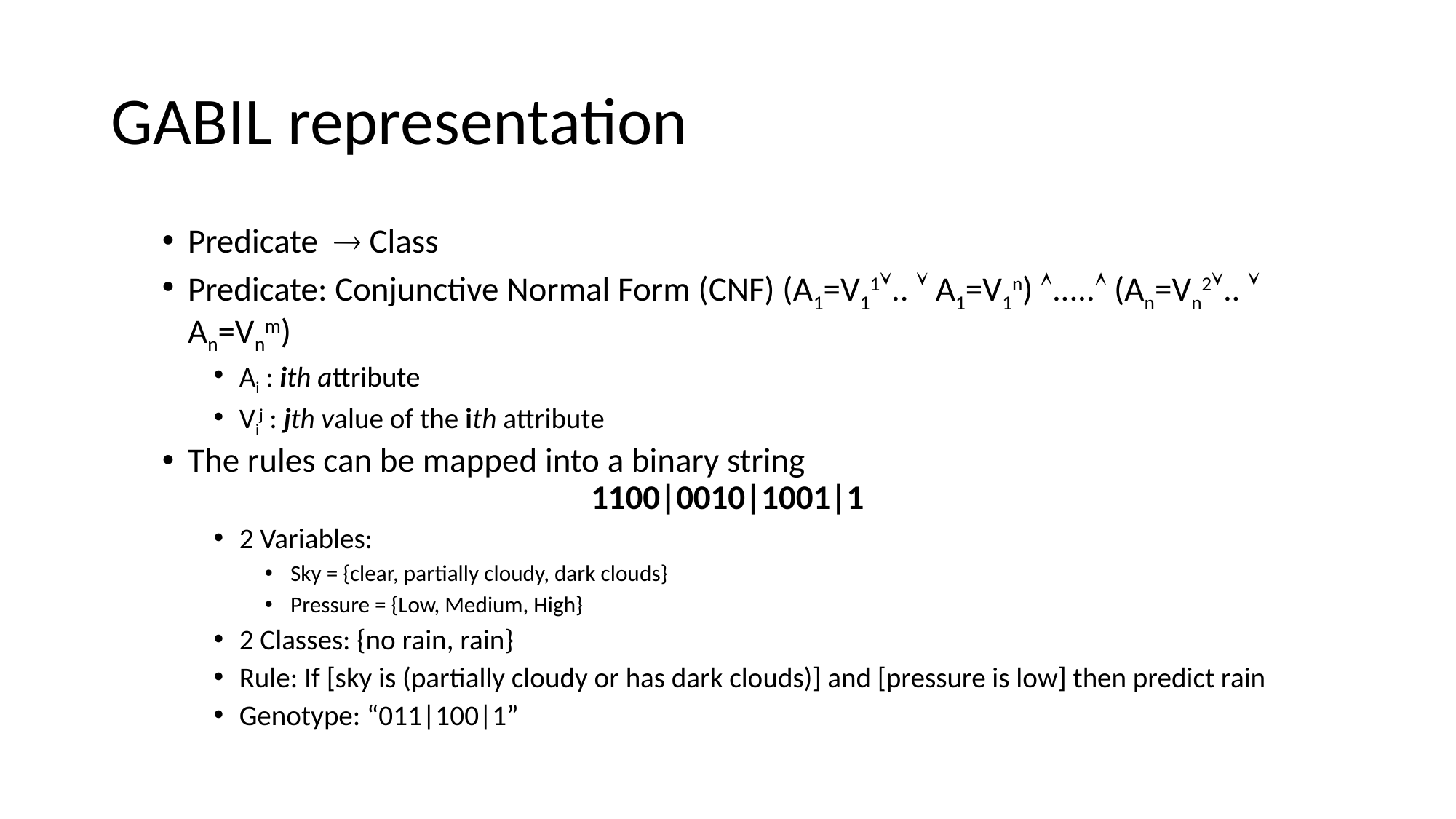

# GABIL representation
Predicate  → Class
Predicate: Conjunctive Normal Form (CNF) (A1=V11∨.. ∨ A1=V1n) ∧.....∧ (An=Vn2∨.. ∨ An=Vnm)
Ai : ith attribute
Vij : jth value of the ith attribute
The rules can be mapped into a binary string
1100|0010|1001|1
2 Variables:
Sky = {clear, partially cloudy, dark clouds}
Pressure = {Low, Medium, High}
2 Classes: {no rain, rain}
Rule: If [sky is (partially cloudy or has dark clouds)] and [pressure is low] then predict rain
Genotype: “011|100|1”